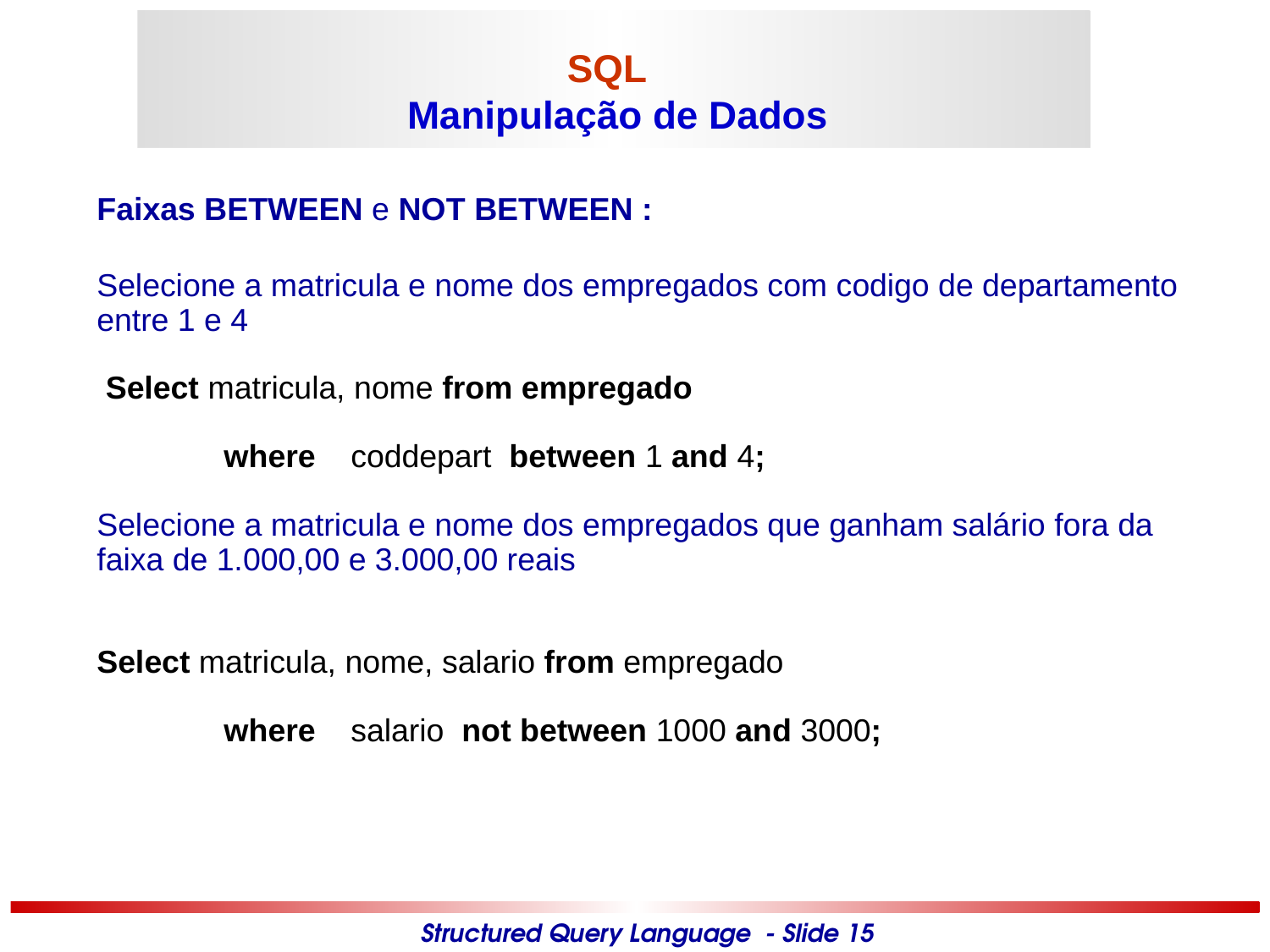

# SQL Manipulação de Dados

	Faixas BETWEEN e NOT BETWEEN :

	Selecione a matricula e nome dos empregados com codigo de departamento entre 1 e 4

 	 Select matricula, nome from empregado

		where	coddepart  between 1 and 4;

	Selecione a matricula e nome dos empregados que ganham salário fora da faixa de 1.000,00 e 3.000,00 reais

	Select matricula, nome, salario from empregado

		where	salario  not between 1000 and 3000;